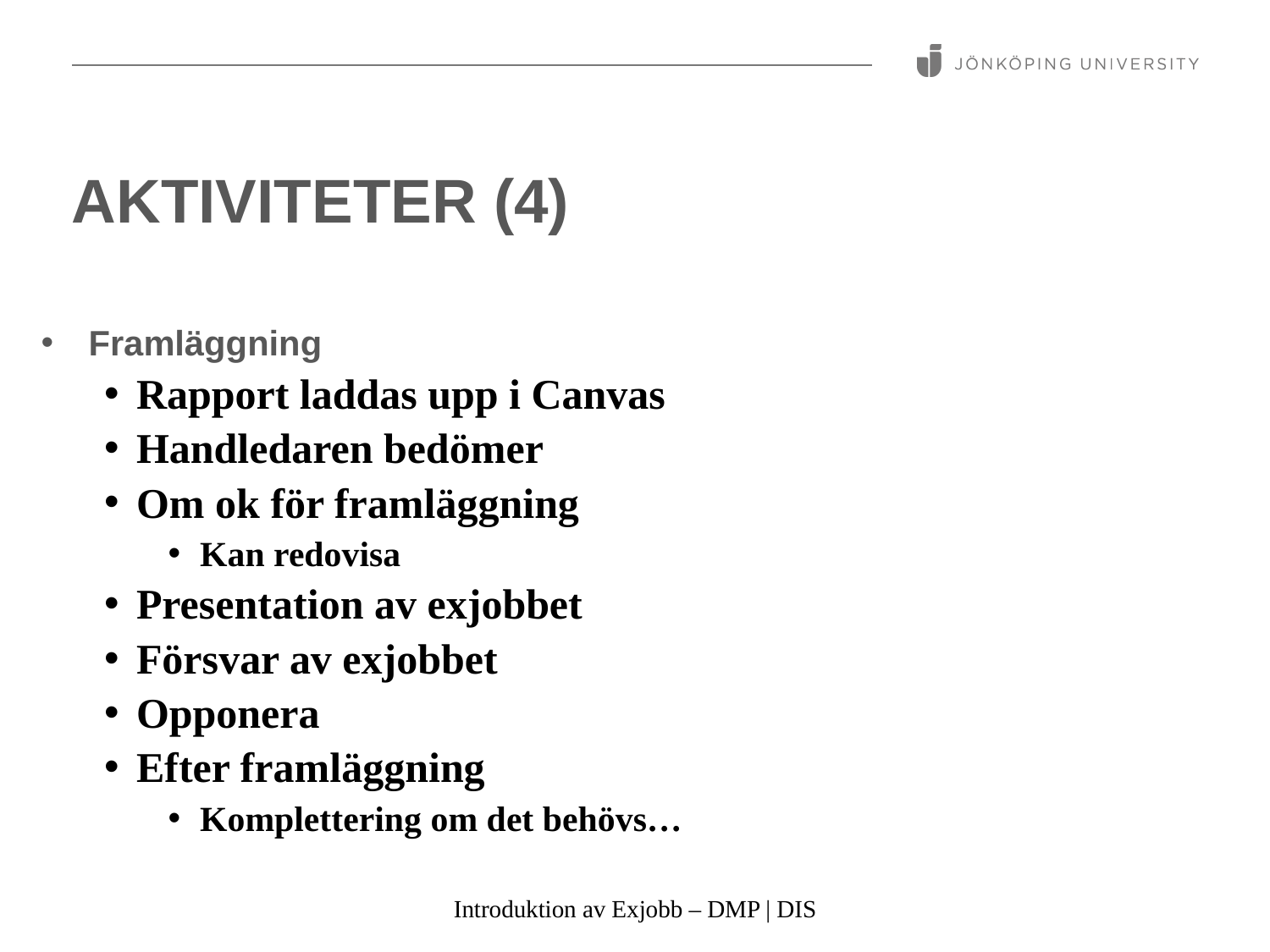

# Aktiviteter (4)
Framläggning
Rapport laddas upp i Canvas
Handledaren bedömer
Om ok för framläggning
Kan redovisa
Presentation av exjobbet
Försvar av exjobbet
Opponera
Efter framläggning
Komplettering om det behövs…

Introduktion av Exjobb – DMP | DIS